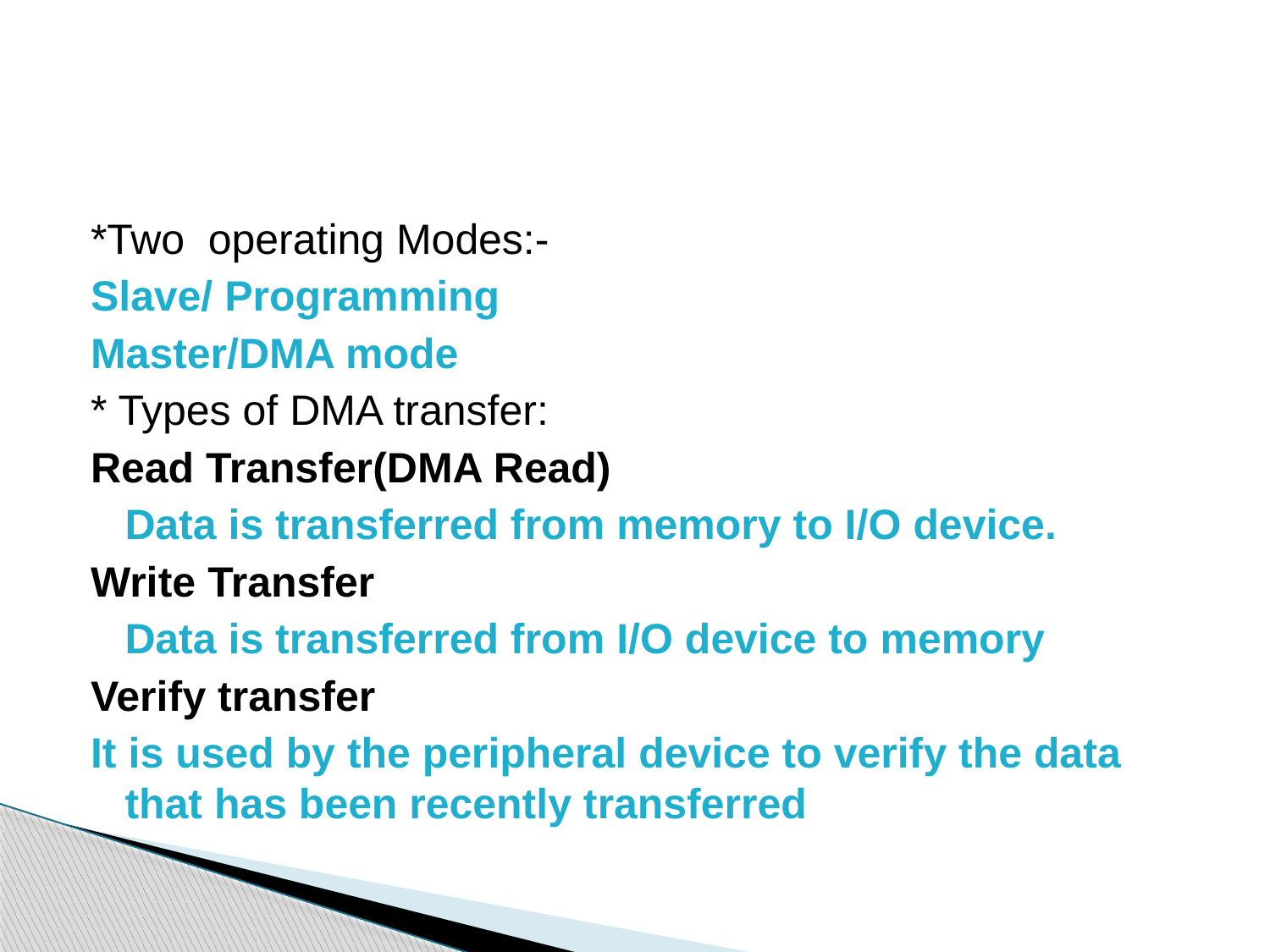

#
*Two  operating Modes:-
Slave/ Programming
Master/DMA mode
* Types of DMA transfer:
Read Transfer(DMA Read)
	Data is transferred from memory to I/O device.
Write Transfer
	Data is transferred from I/O device to memory
Verify transfer
It is used by the peripheral device to verify the data that has been recently transferred